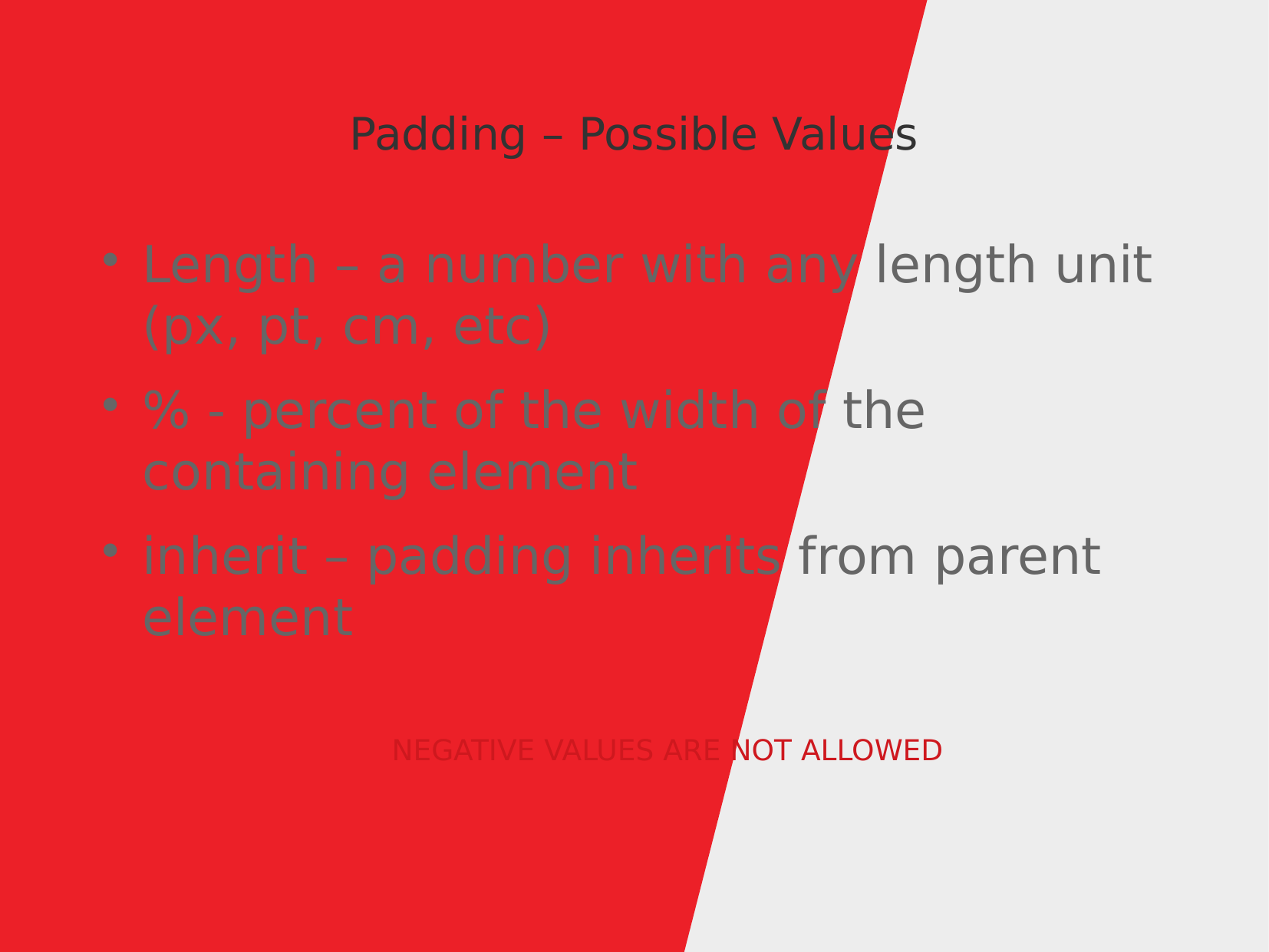

Padding – Possible Values
Length – a number with any length unit (px, pt, cm, etc)
% - percent of the width of the containing element
inherit – padding inherits from parent element
NEGATIVE VALUES ARE NOT ALLOWED